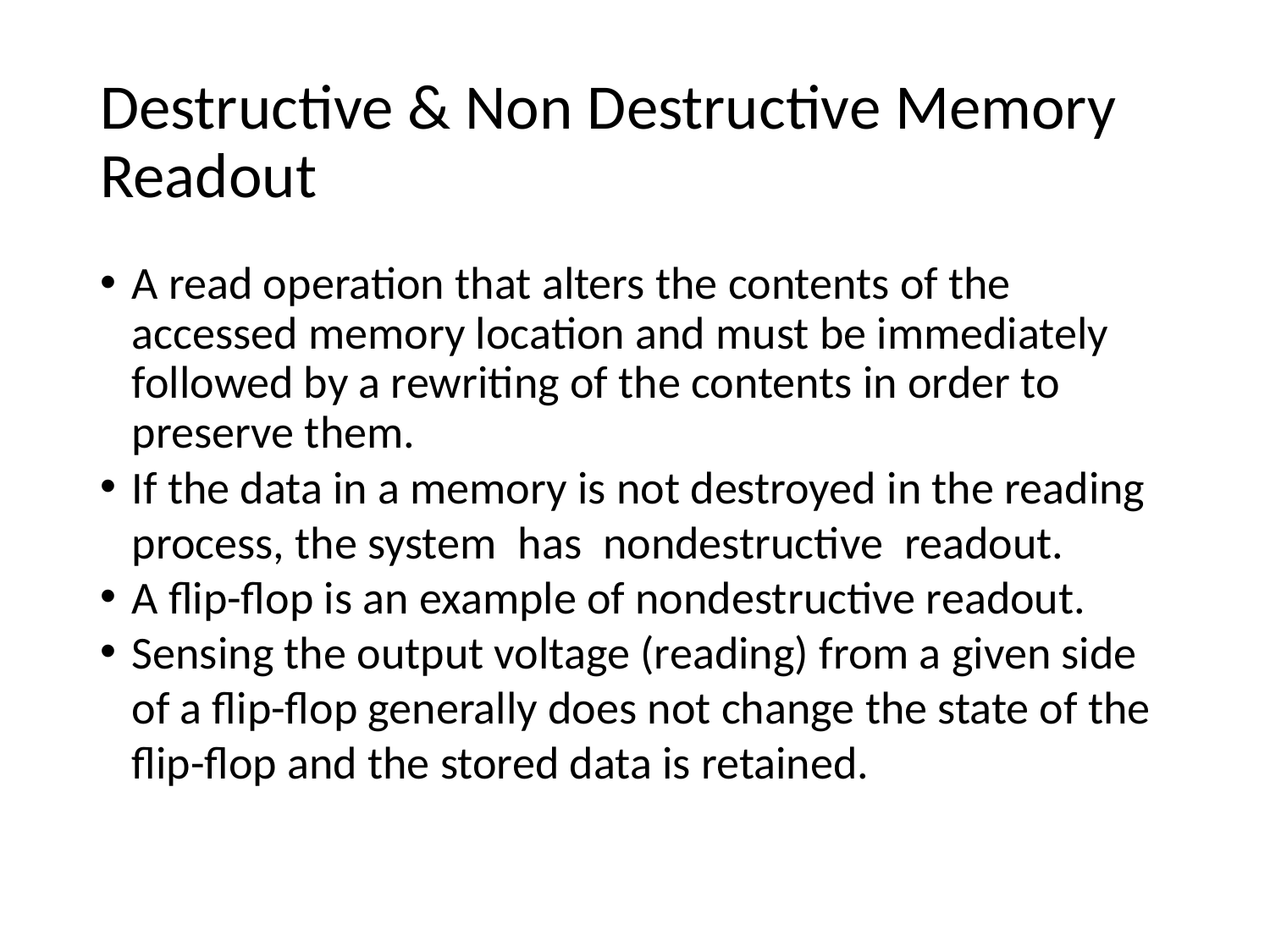

# Destructive & Non Destructive Memory Readout
A read operation that alters the contents of the accessed memory location and must be immediately followed by a rewriting of the contents in order to preserve them.
If the data in a memory is not destroyed in the reading process, the system  has  nondestructive  readout.
A flip-flop is an example of nondestructive readout.
Sensing the output voltage (reading) from a given side of a flip-flop generally does not change the state of the flip-flop and the stored data is retained.